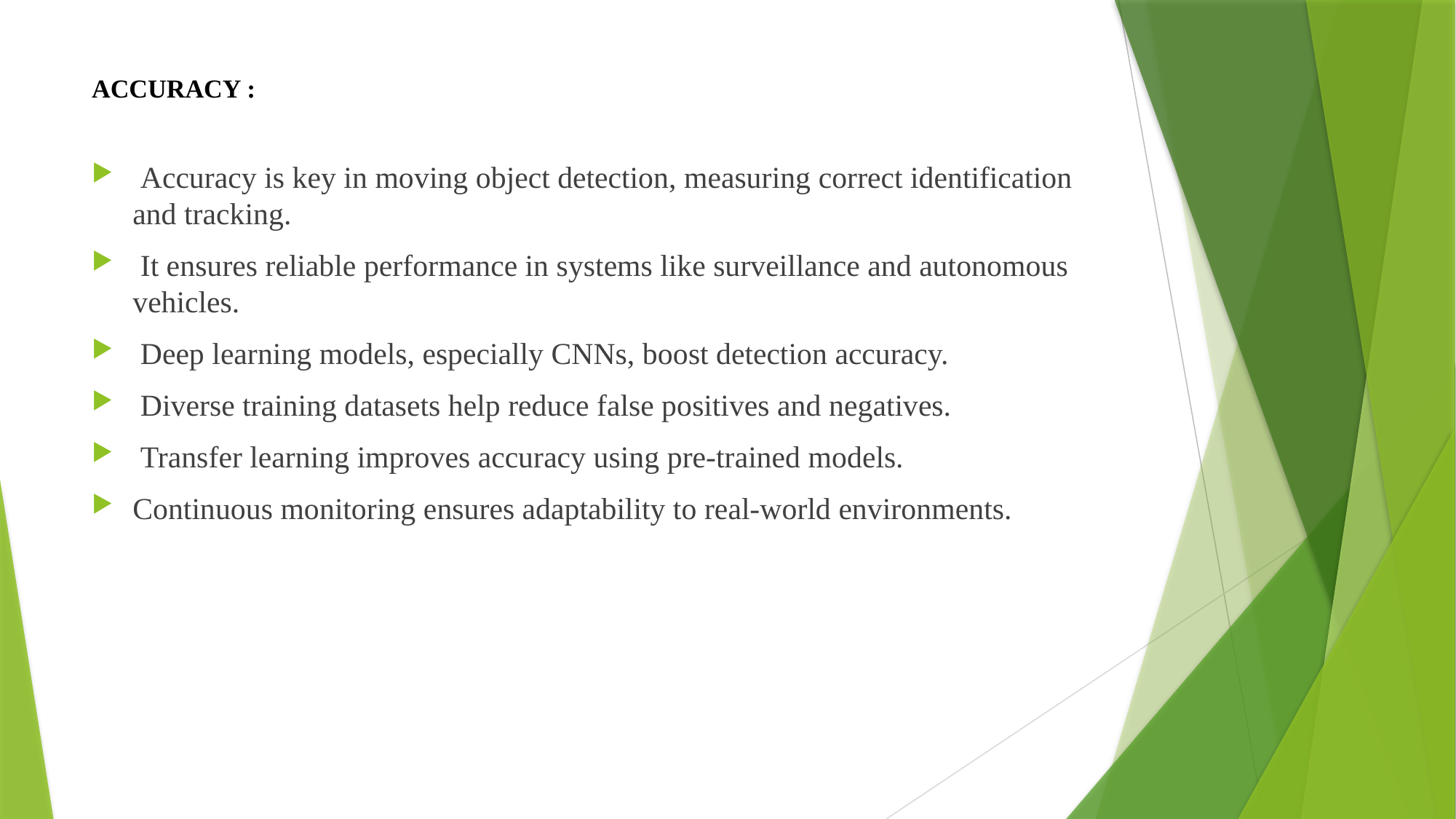

# ACCURACY :
 Accuracy is key in moving object detection, measuring correct identification and tracking.
 It ensures reliable performance in systems like surveillance and autonomous vehicles.
 Deep learning models, especially CNNs, boost detection accuracy.
 Diverse training datasets help reduce false positives and negatives.
 Transfer learning improves accuracy using pre-trained models.
Continuous monitoring ensures adaptability to real-world environments.